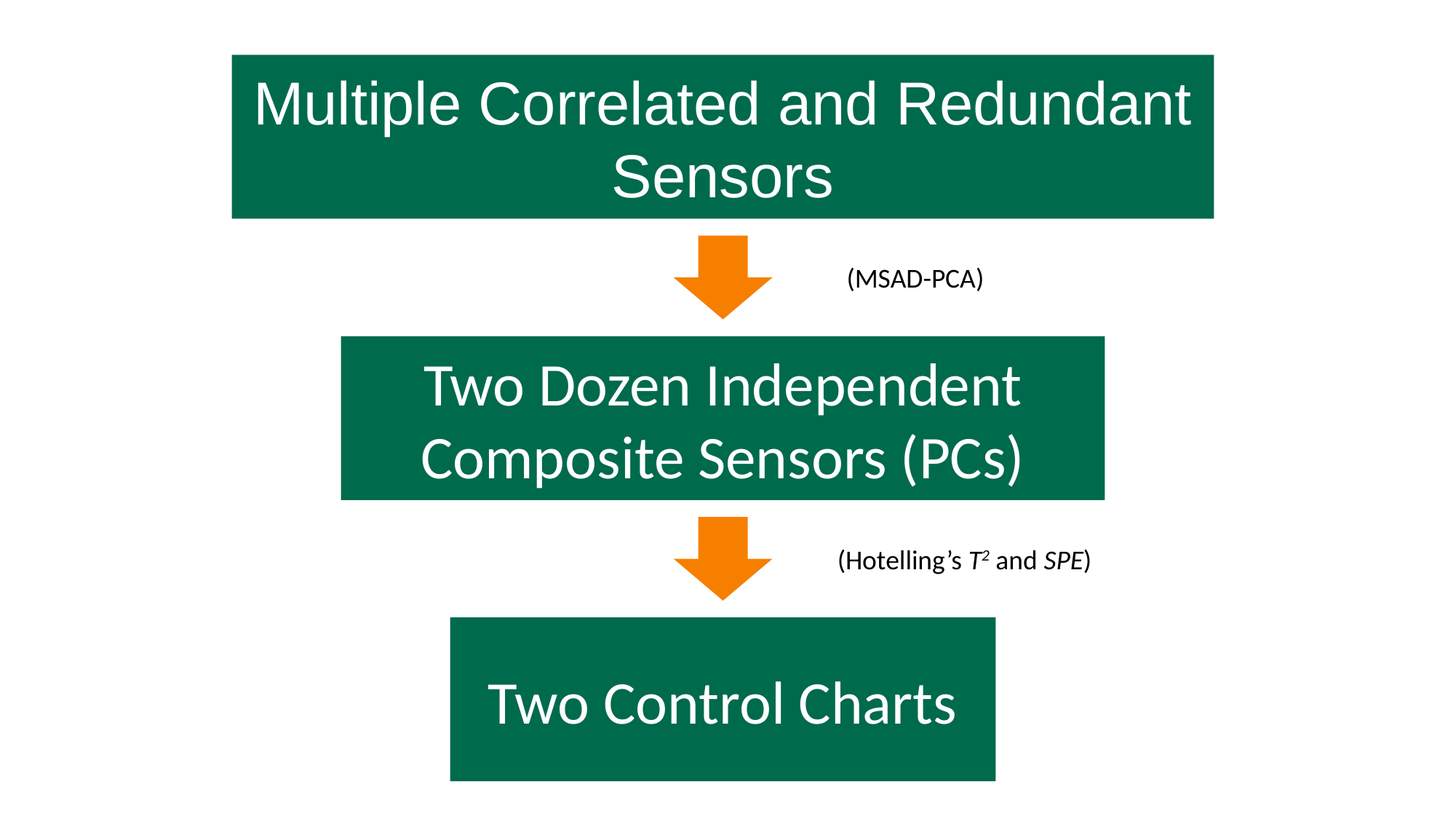

Multiple Correlated and Redundant Sensors

(MSAD-PCA)
Two Dozen Independent Composite Sensors (PCs)

(Hotelling’s T2 and SPE)
Two Control Charts